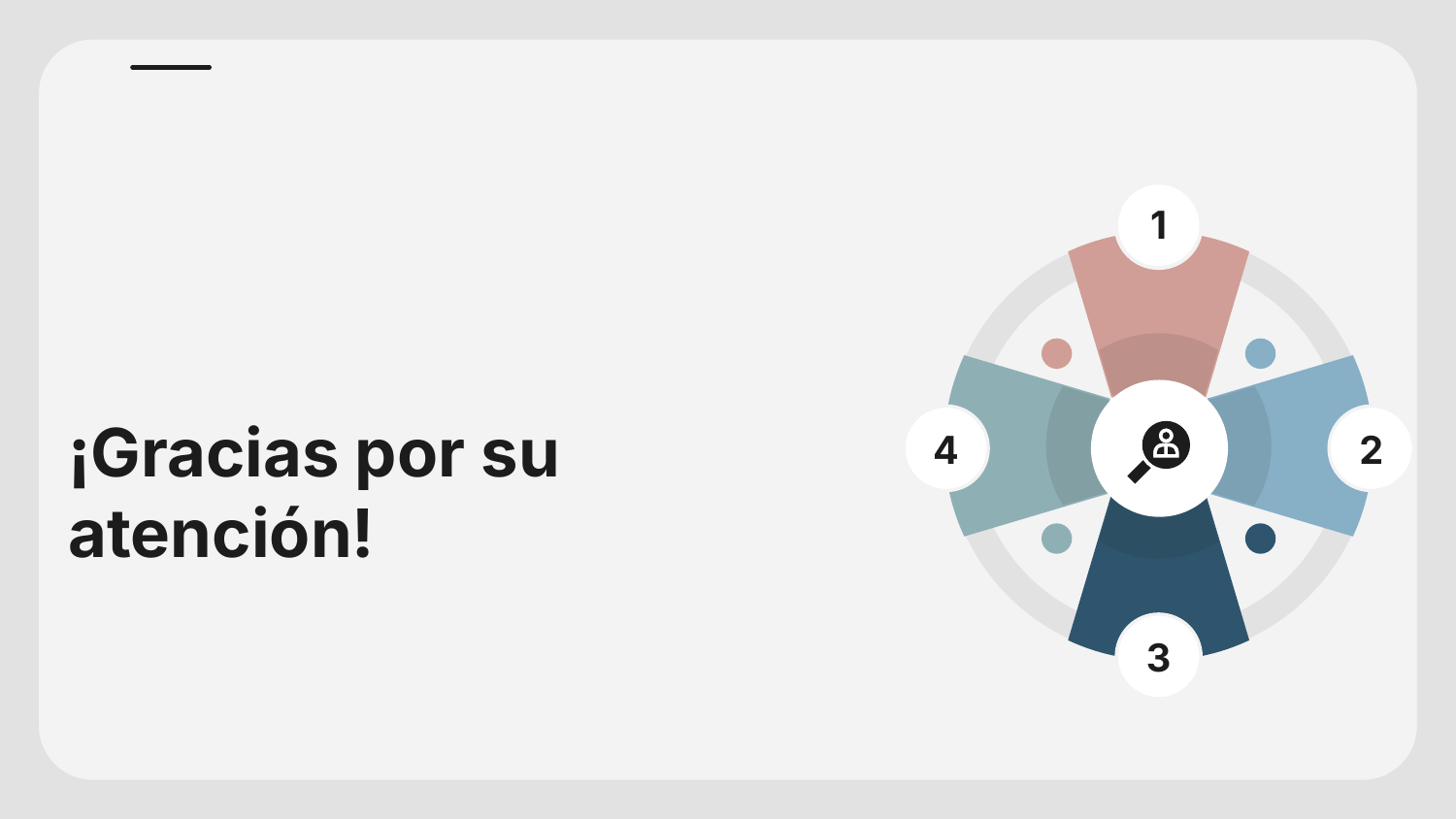

1

4

2

3

# ¡Gracias por su atención!